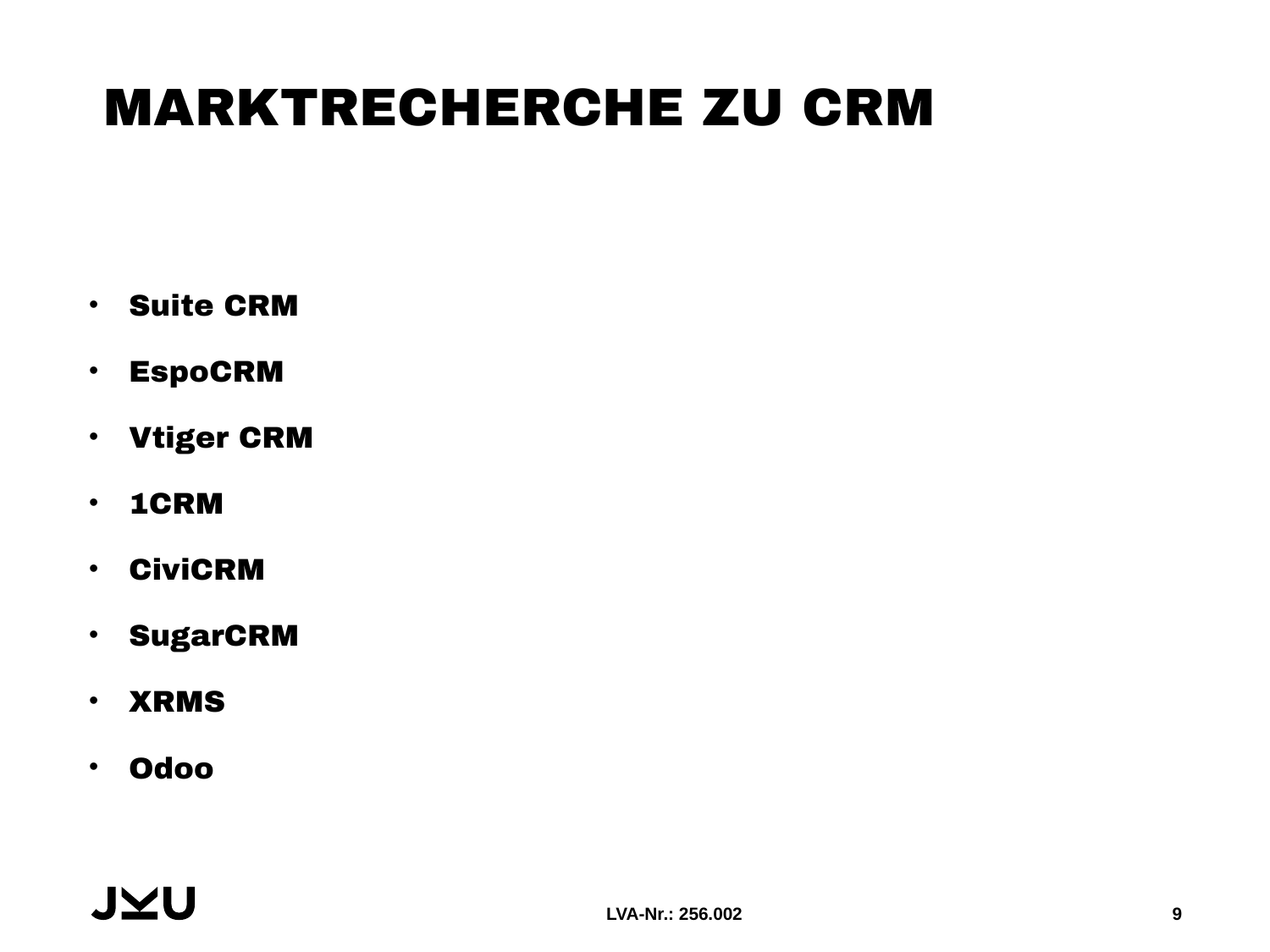

# Marktrecherche zu crm

Suite CRM
EspoCRM
Vtiger CRM
1CRM
CiviCRM
SugarCRM
XRMS
Odoo

LVA-Nr.: 256.002
9